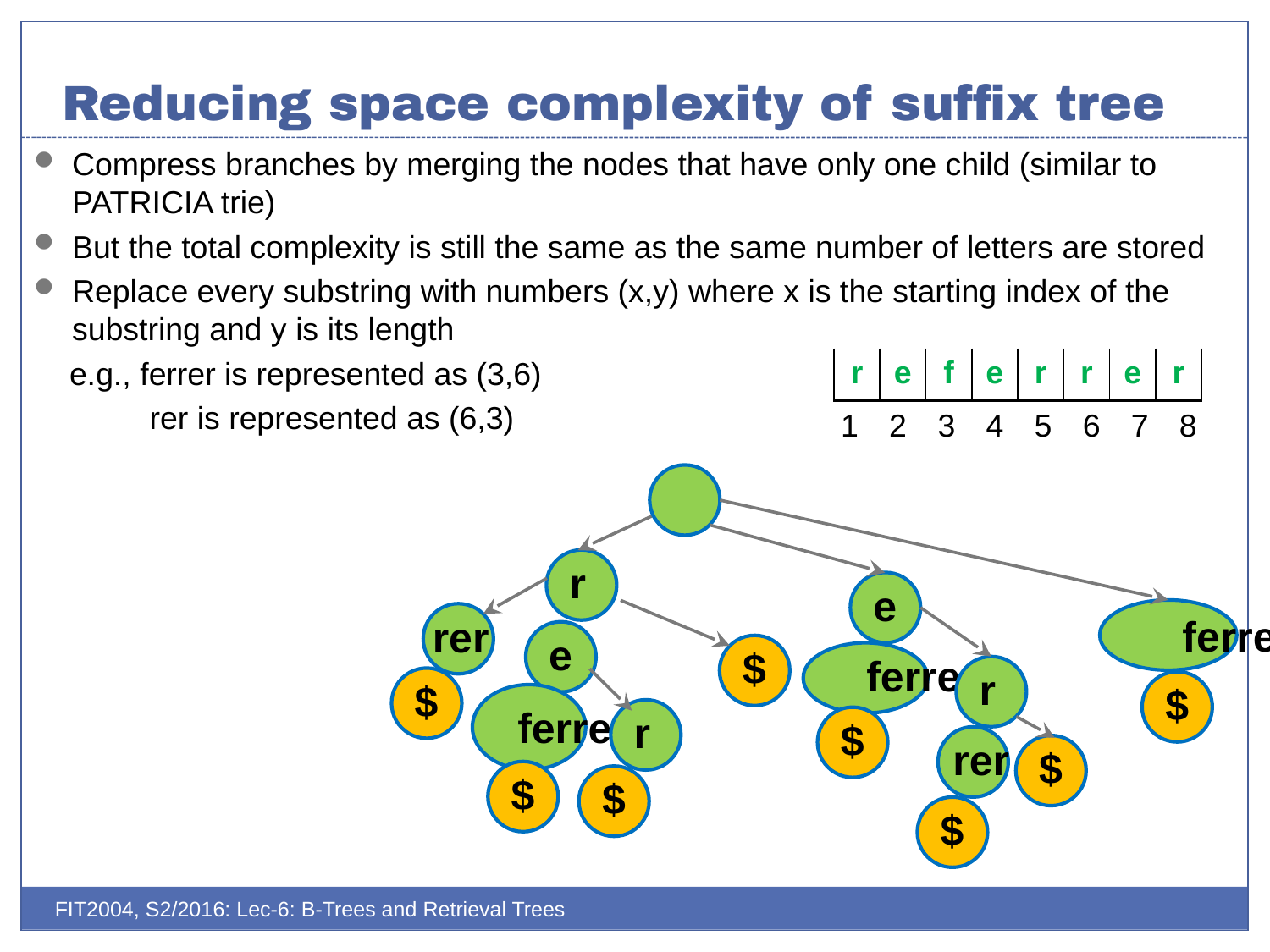

# Reducing space complexity of suffix tree
Compress branches by merging the nodes that have only one child (similar to PATRICIA trie)
But the total complexity is still the same as the same number of letters are stored
Replace every substring with numbers (x,y) where x is the starting index of the substring and y is its length
    e.g., ferrer is represented as (3,6)
             rer is represented as (6,3)

| r | e | f | e | r | r | e | r |
| --- | --- | --- | --- | --- | --- | --- | --- |
| 1 | 2 | 3 | 4 | 5 | 6 | 7 | 8 |
| --- | --- | --- | --- | --- | --- | --- | --- |

r

e

ferrer

rer

e

$

ferrer

r

$

$

ferrer

r

$

rer

$

$

$

$
FIT2004, S2/2016: Lec-6: B-Trees and Retrieval Trees